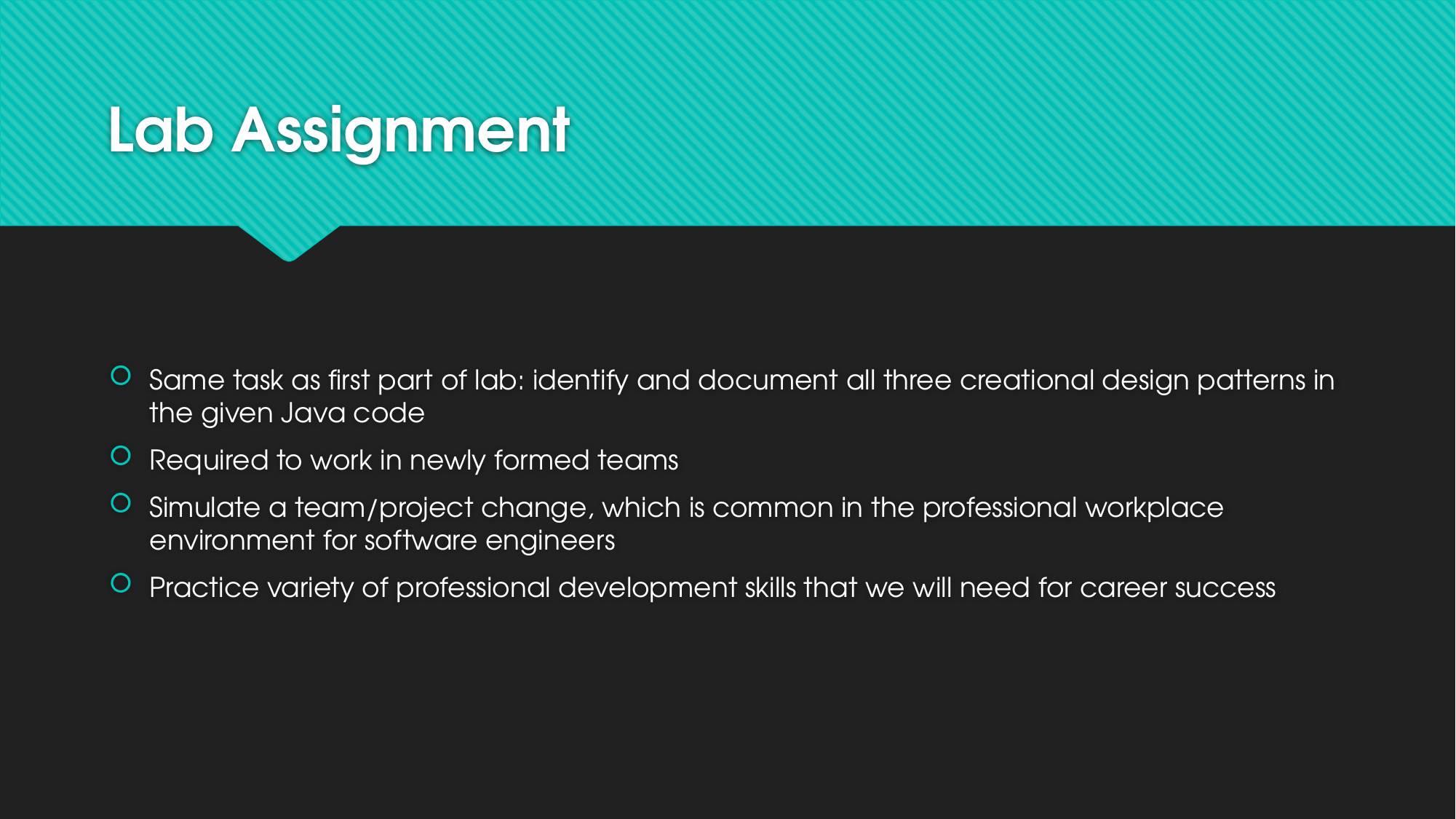

# Lab Assignment
Same task as first part of lab: identify and document all three creational design patterns in the given Java code
Required to work in newly formed teams
Simulate a team/project change, which is common in the professional workplace environment for software engineers
Practice variety of professional development skills that we will need for career success